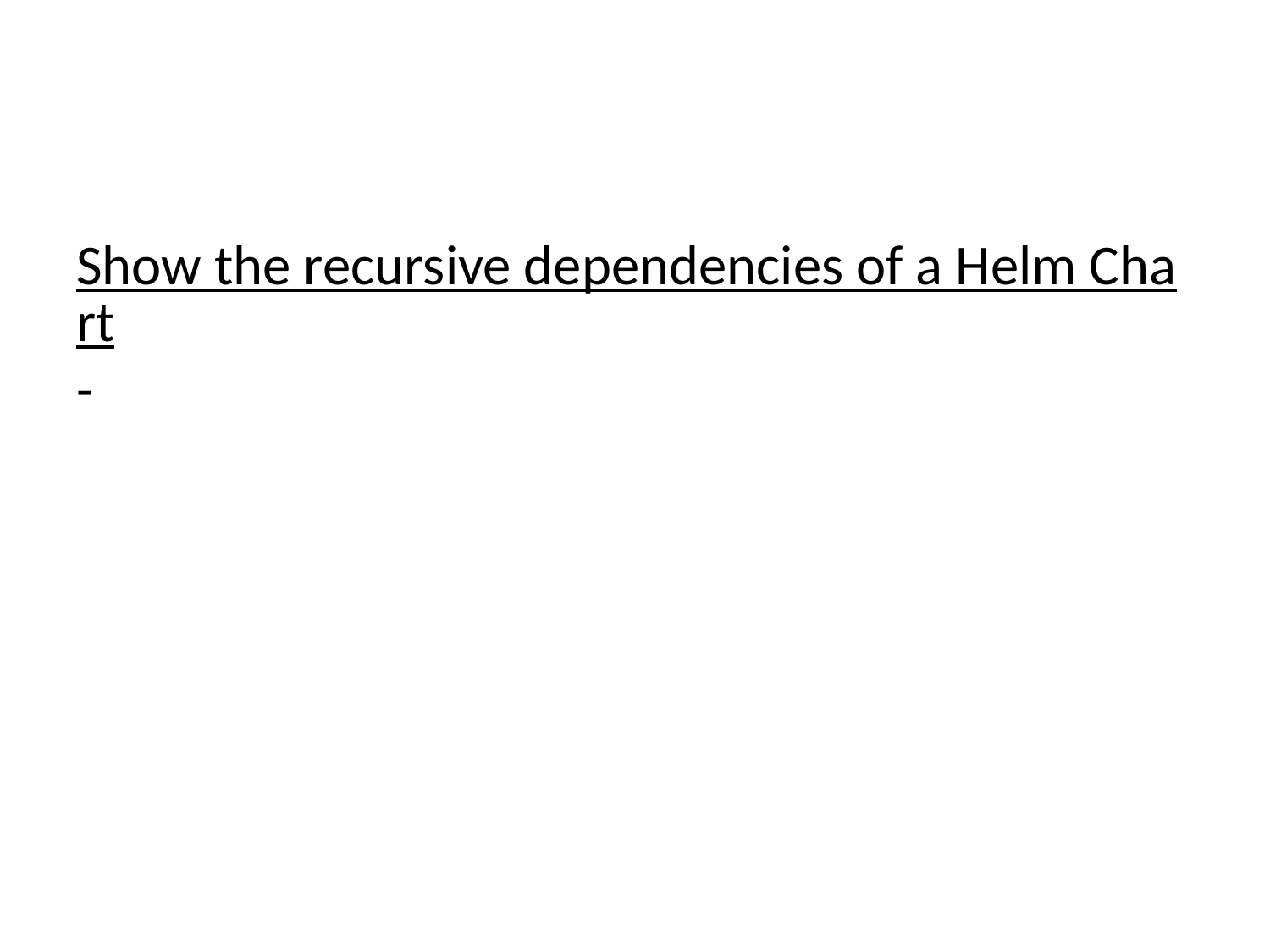

Show the recursive dependencies of a Helm Chart-